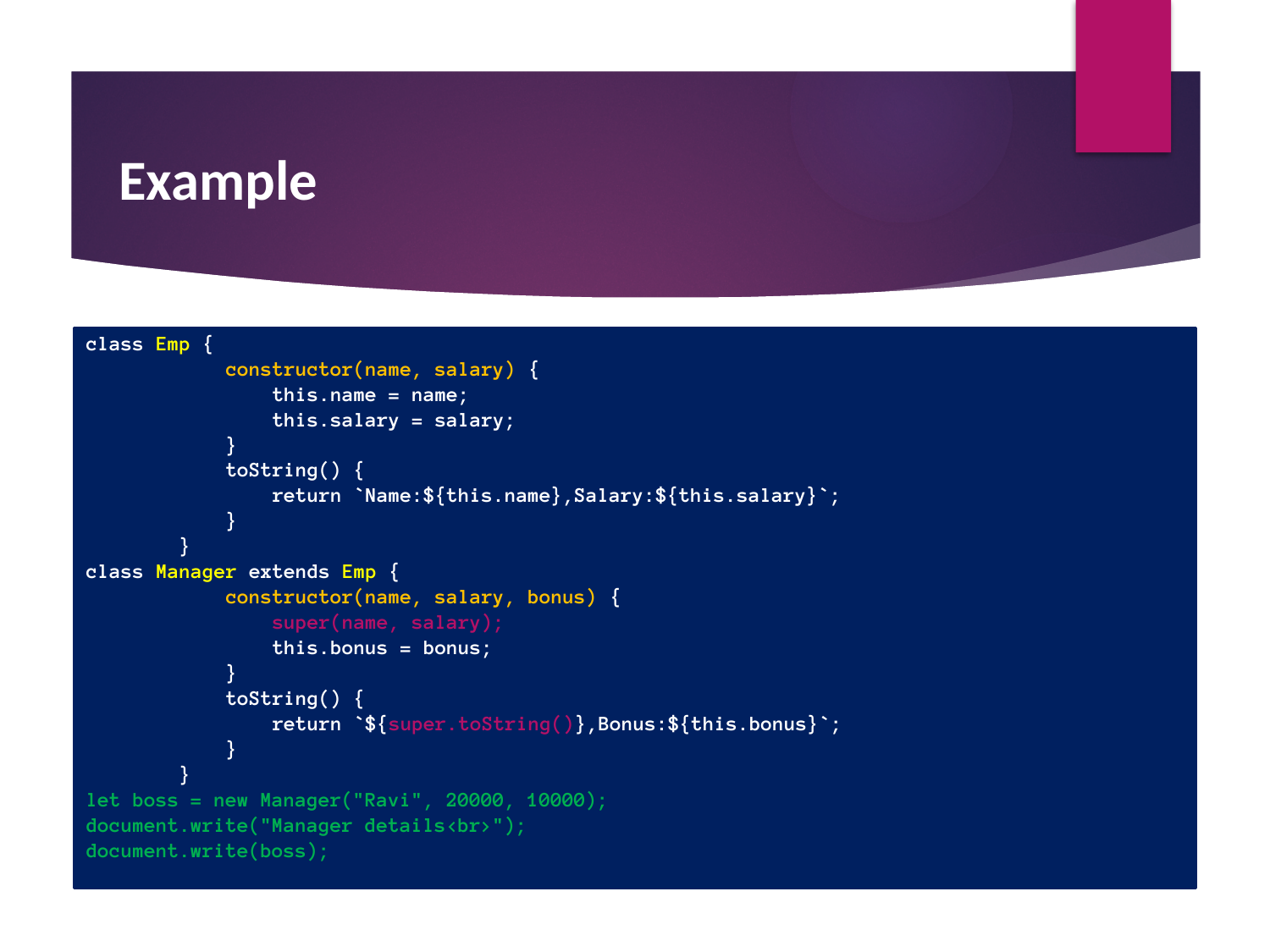

# Example
class Emp {
            constructor(name, salary) {
                this.name = name;
                this.salary = salary;
            }
            toString() {
                return `Name:${this.name},Salary:${this.salary}`;
            }
        }
class Manager extends Emp {
            constructor(name, salary, bonus) {
                super(name, salary);
                this.bonus = bonus;
            }
            toString() {
                return `${super.toString()},Bonus:${this.bonus}`;
            }
        }
let boss = new Manager("Ravi", 20000, 10000);
document.write("Manager details<br>");
document.write(boss);